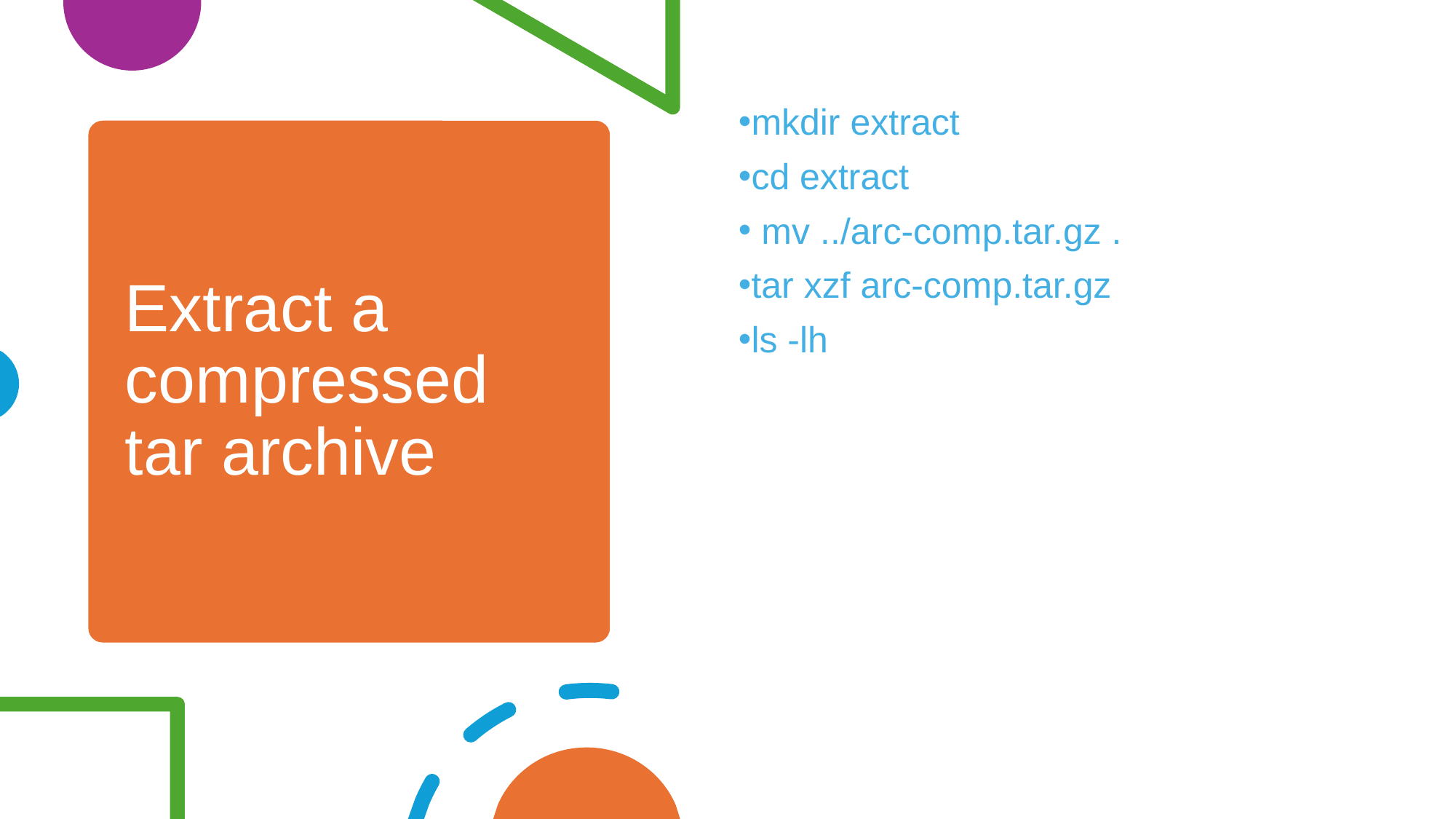

mkdir extract
cd extract
 mv ../arc-comp.tar.gz .
tar xzf arc-comp.tar.gz
ls -lh

# Extract a compressed tar archive